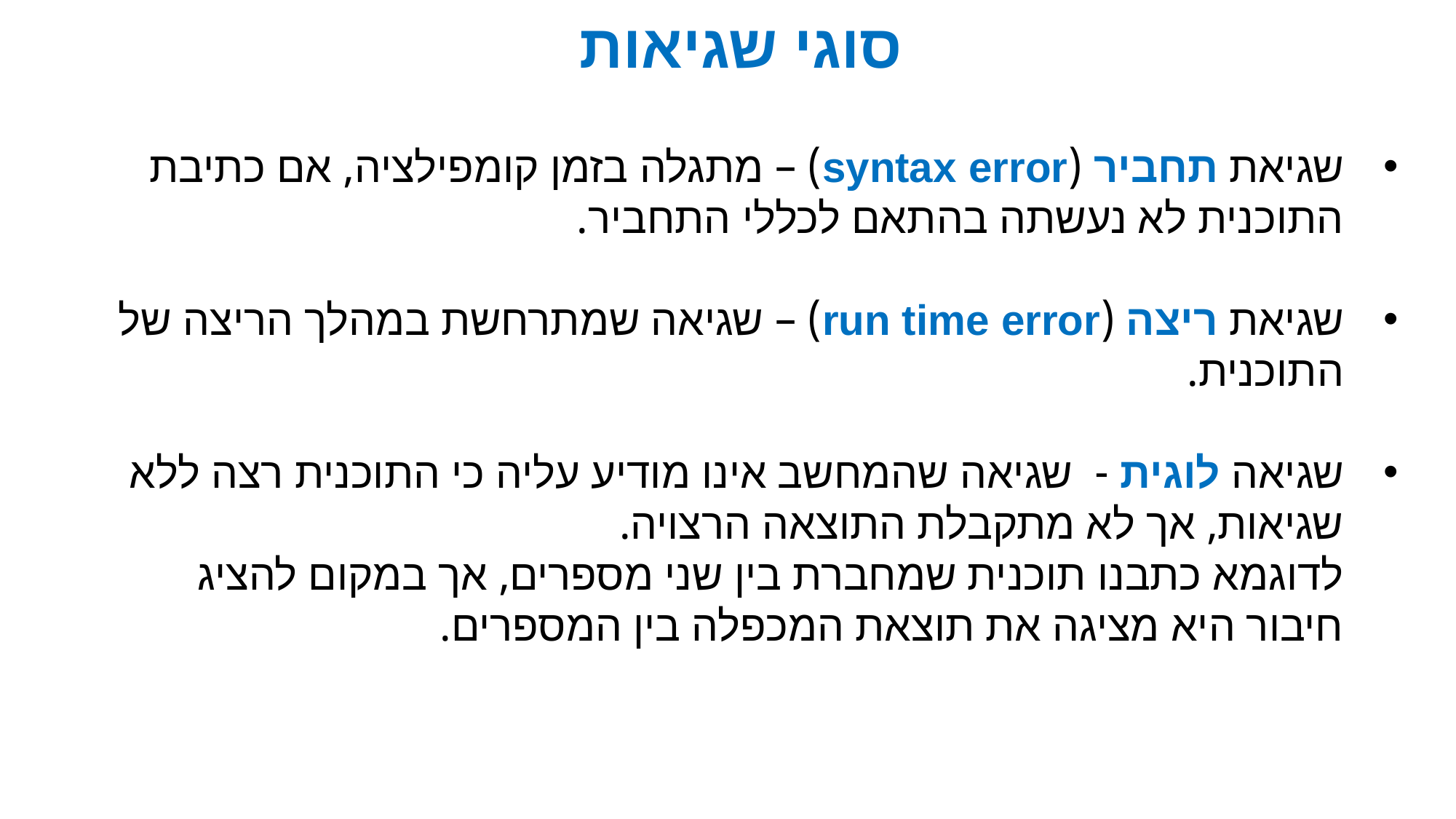

# סוגי שגיאות

שגיאת תחביר (syntax error) – מתגלה בזמן קומפילציה, אם כתיבת התוכנית לא נעשתה בהתאם לכללי התחביר.

שגיאת ריצה (run time error) – שגיאה שמתרחשת במהלך הריצה של התוכנית.

שגיאה לוגית -  שגיאה שהמחשב אינו מודיע עליה כי התוכנית רצה ללא שגיאות, אך לא מתקבלת התוצאה הרצויה.
לדוגמא כתבנו תוכנית שמחברת בין שני מספרים, אך במקום להציג חיבור היא מציגה את תוצאת המכפלה בין המספרים.